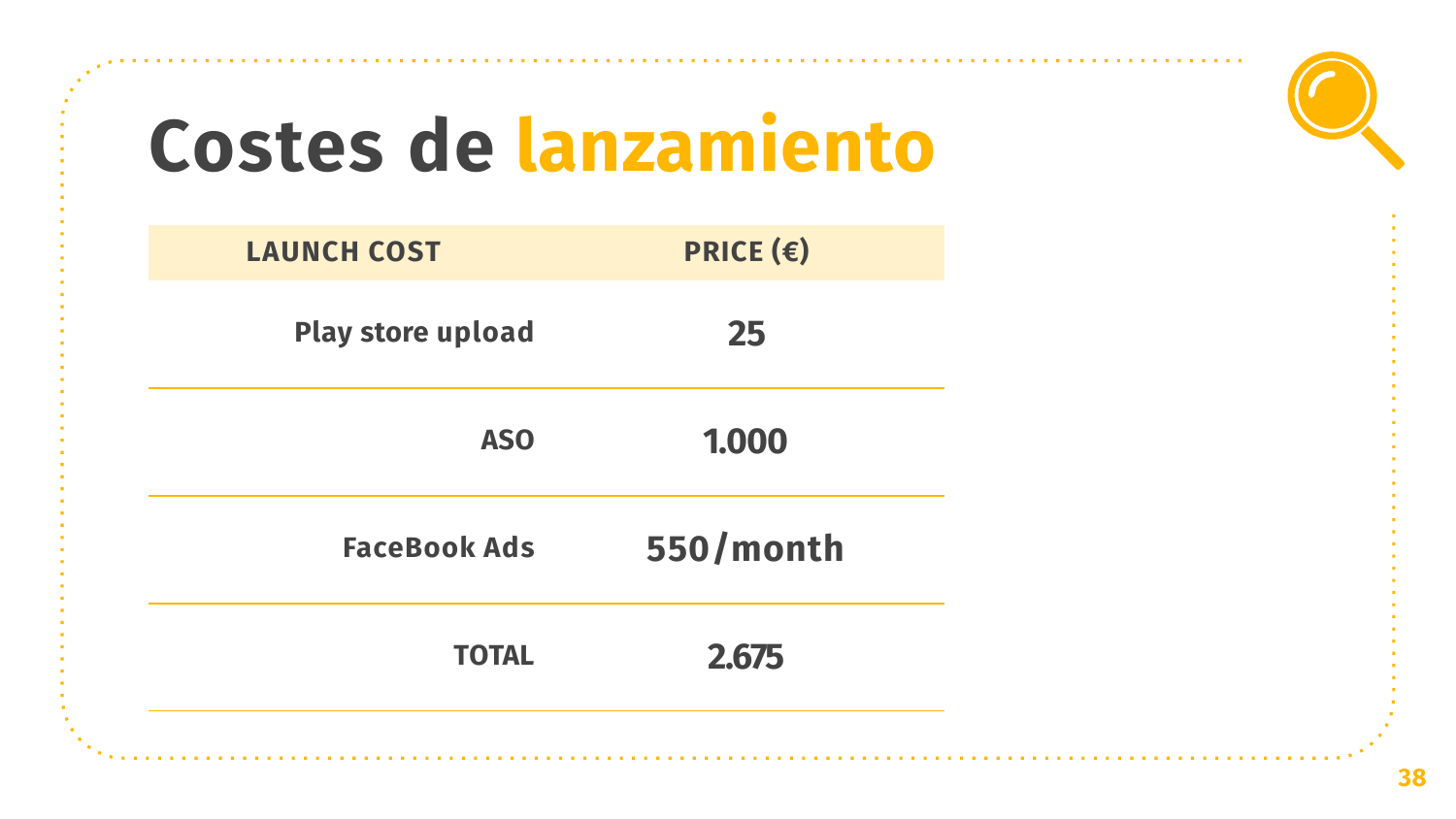

# Costes de lanzamiento
| LAUNCH COST | PRICE (€) |
| --- | --- |
| Play store upload | 25 |
| ASO | 1.000 |
| FaceBook Ads | 550/month |
| TOTAL | 2.675 |
38